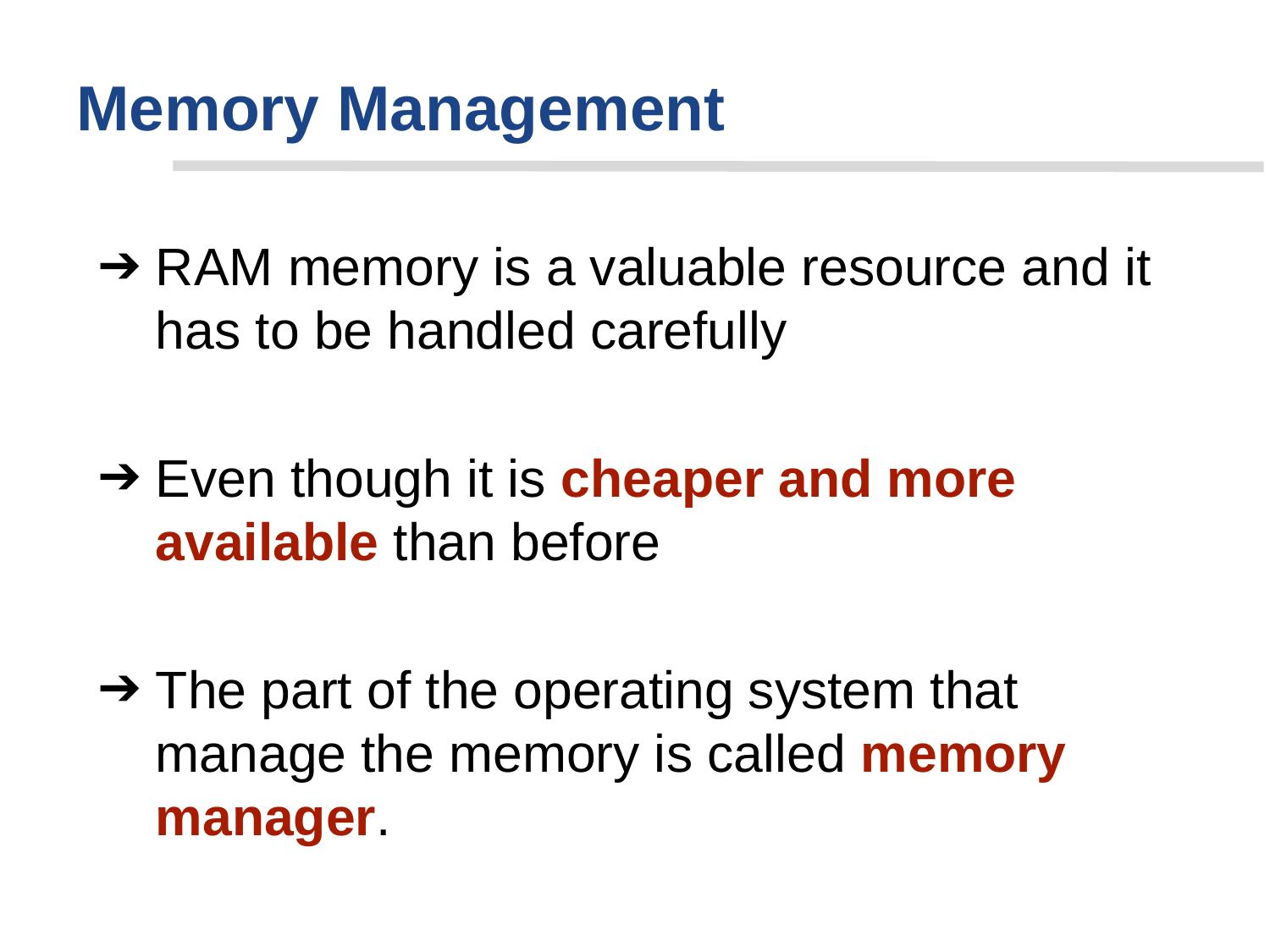

# Memory Management
RAM memory is a valuable resource and it has to be handled carefully

Even though it is cheaper and more available than before

The part of the operating system that manage the memory is called memory manager.